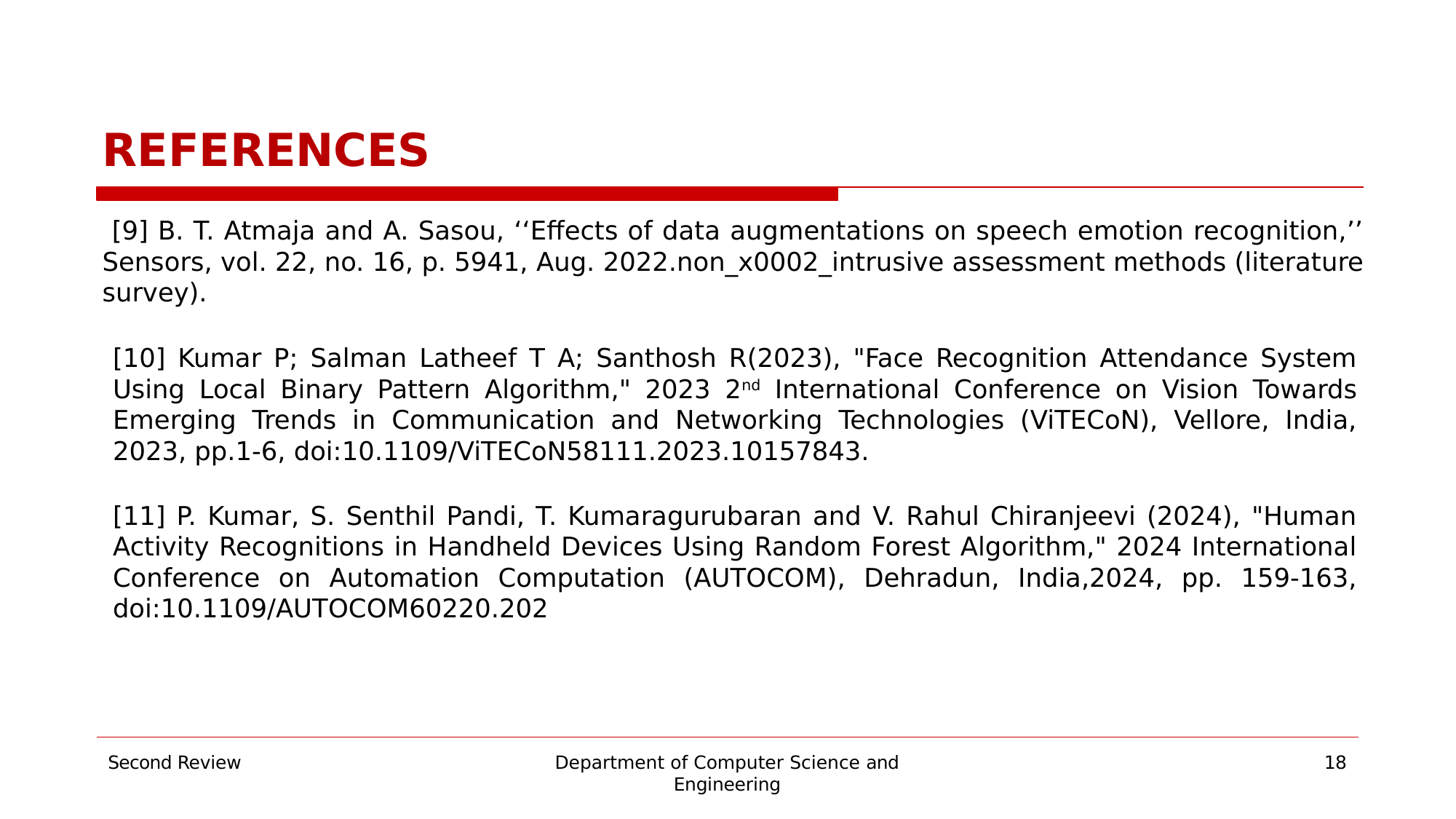

# REFERENCES
 [9] B. T. Atmaja and A. Sasou, ‘‘Effects of data augmentations on speech emotion recognition,’’ Sensors, vol. 22, no. 16, p. 5941, Aug. 2022.non_x0002_intrusive assessment methods (literature survey).

[10] Kumar P; Salman Latheef T A; Santhosh R(2023), "Face Recognition Attendance System Using Local Binary Pattern Algorithm," 2023 2nd International Conference on Vision Towards Emerging Trends in Communication and Networking Technologies (ViTECoN), Vellore, India, 2023, pp.1-6, doi:10.1109/ViTECoN58111.2023.10157843.

[11] P. Kumar, S. Senthil Pandi, T. Kumaragurubaran and V. Rahul Chiranjeevi (2024), "Human Activity Recognitions in Handheld Devices Using Random Forest Algorithm," 2024 International Conference on Automation Computation (AUTOCOM), Dehradun, India,2024, pp. 159-163, doi:10.1109/AUTOCOM60220.202
Second Review
18
Department of Computer Science and Engineering